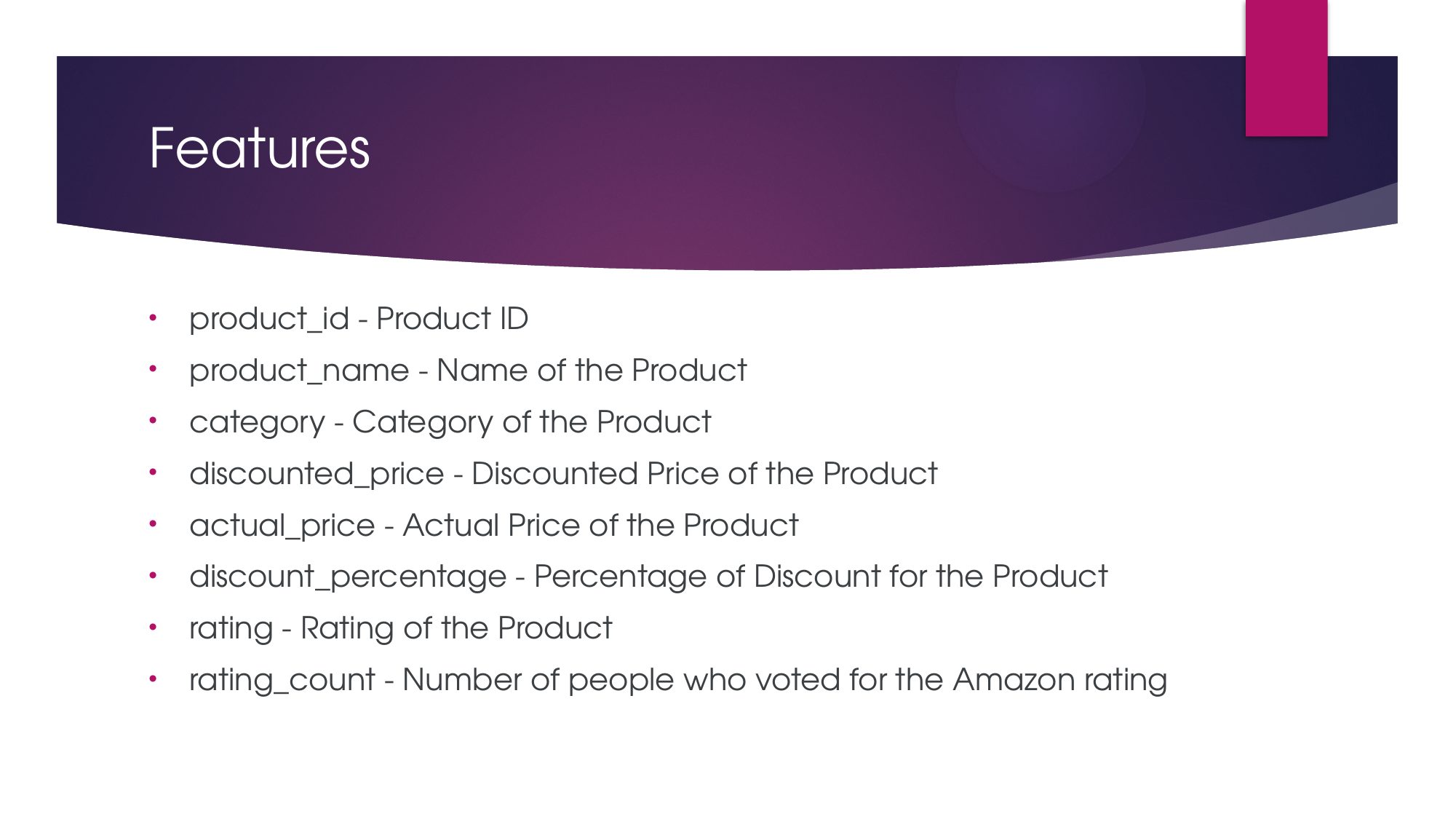

# Features
product_id - Product ID
product_name - Name of the Product
category - Category of the Product
discounted_price - Discounted Price of the Product
actual_price - Actual Price of the Product
discount_percentage - Percentage of Discount for the Product
rating - Rating of the Product
rating_count - Number of people who voted for the Amazon rating